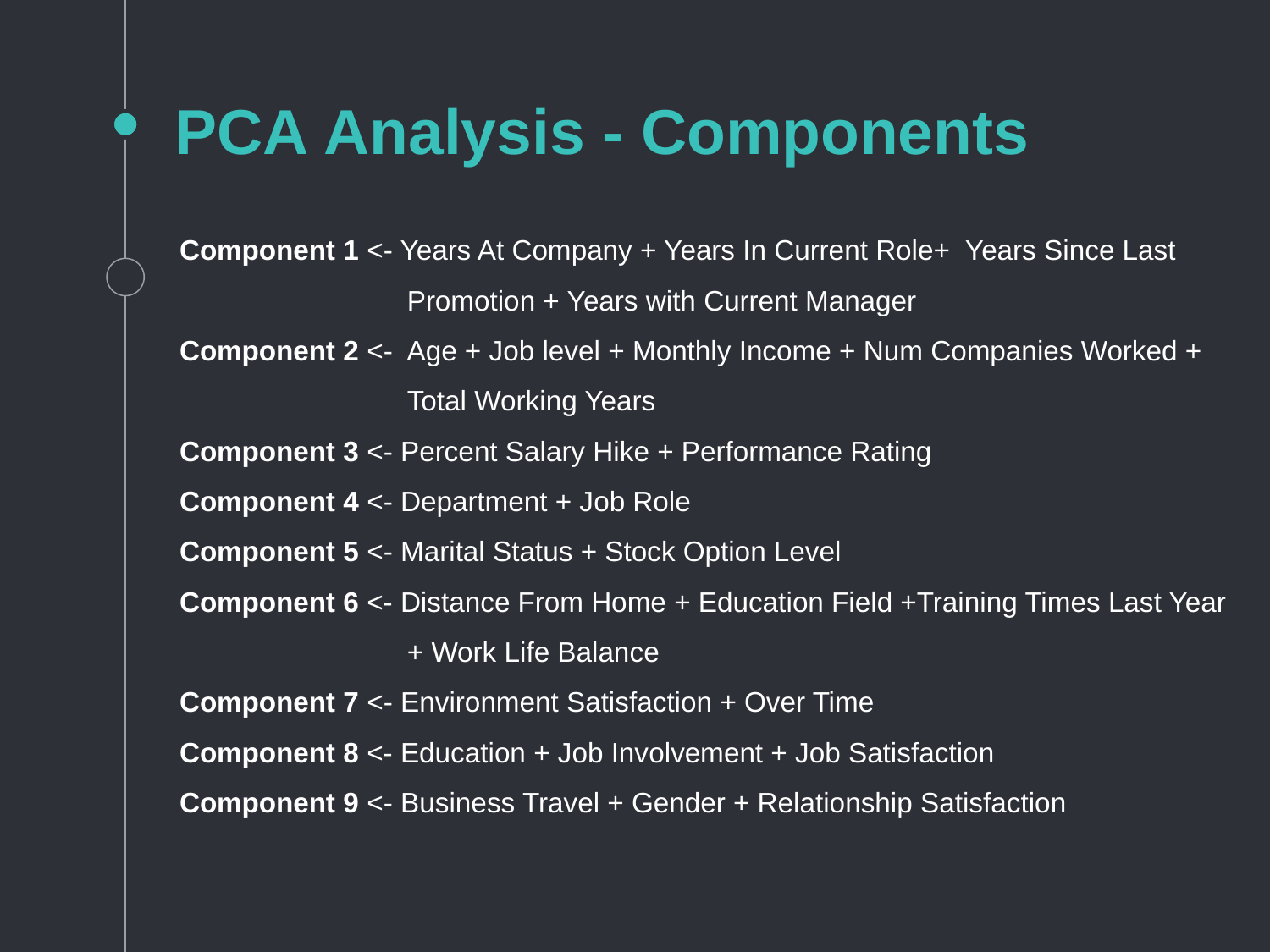

# PCA Analysis - Components
Component 1 <- Years At Company + Years In Current Role+  Years Since Last
		Promotion + Years with Current Manager
Component 2 <-  Age + Job level + Monthly Income + Num Companies Worked +
		Total Working Years
Component 3 <- Percent Salary Hike + Performance Rating
Component 4 <- Department + Job Role
Component 5 <- Marital Status + Stock Option Level
Component 6 <- Distance From Home + Education Field +Training Times Last Year
		+ Work Life Balance
Component 7 <- Environment Satisfaction + Over Time
Component 8 <- Education + Job Involvement + Job Satisfaction
Component 9 <- Business Travel + Gender + Relationship Satisfaction